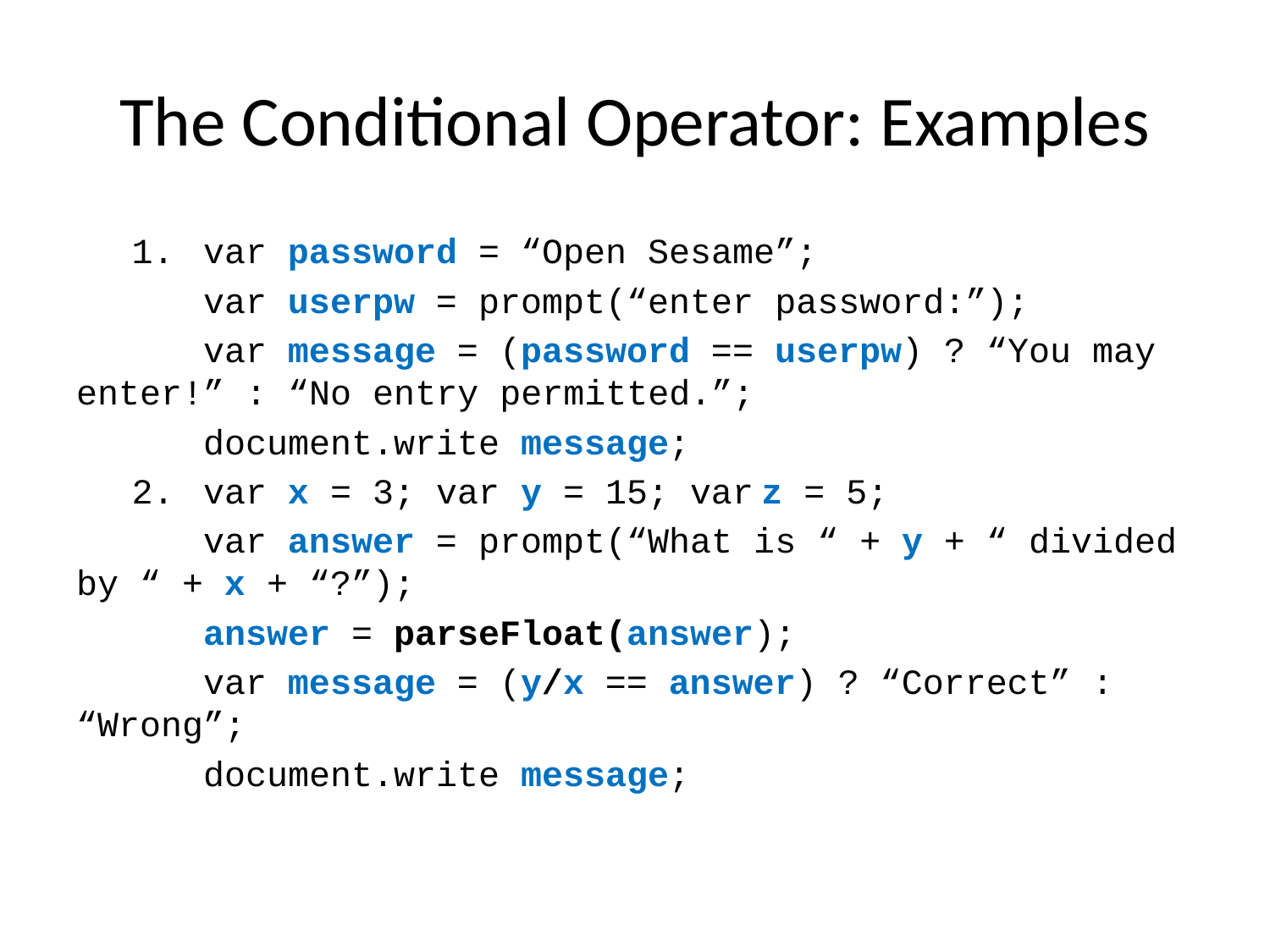

# The Conditional Operator: Examples
var password = “Open Sesame”;
 	var userpw = prompt(“enter password:”);
	var message = (password == userpw) ? “You may enter!” : “No entry permitted.”;
	document.write message;
var x = 3; var y = 15; var z = 5;
 	var answer = prompt(“What is “ + y + “ divided by “ + x + “?”);
	answer = parseFloat(answer);
	var message = (y/x == answer) ? “Correct” : “Wrong”;
	document.write message;